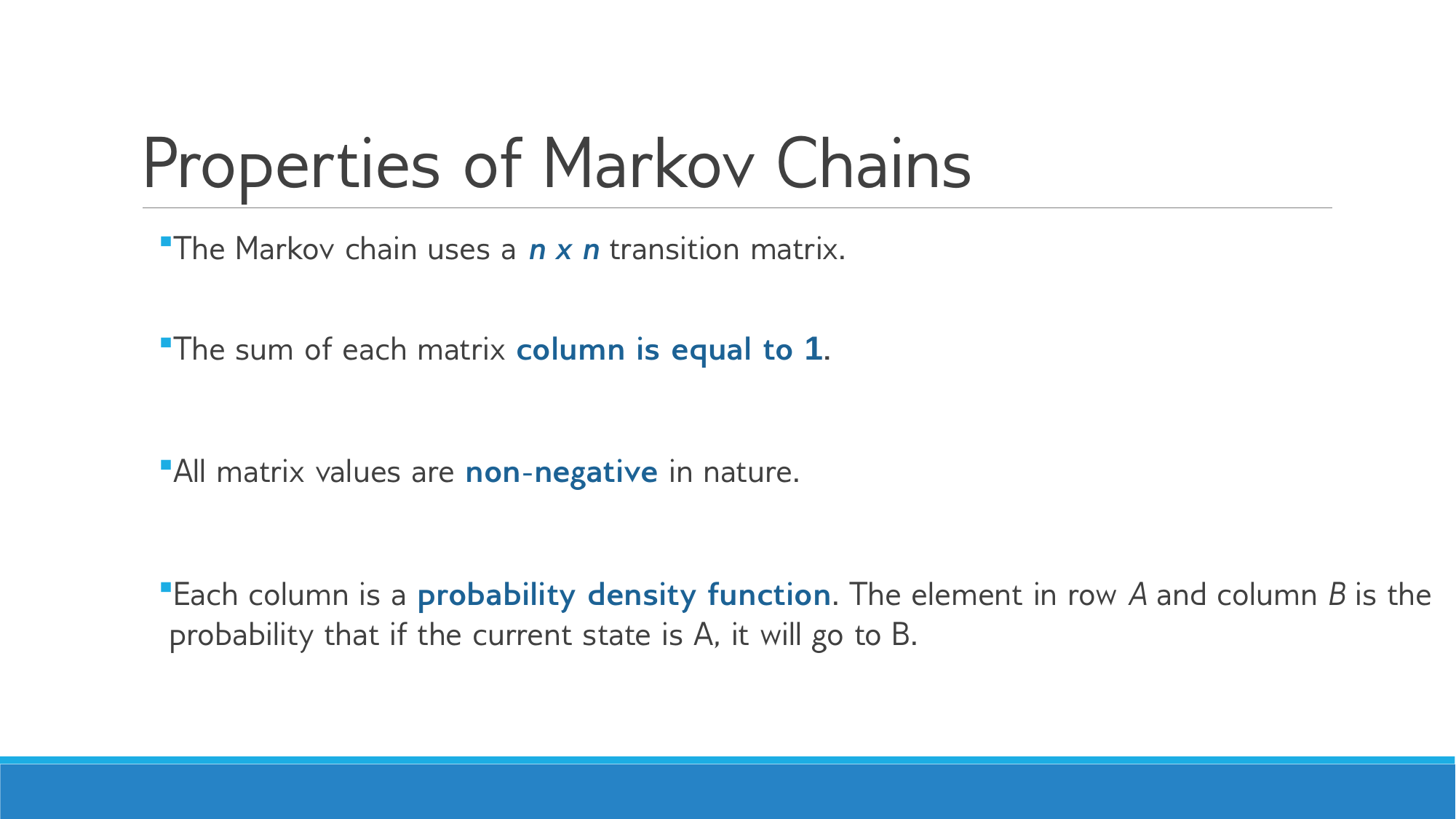

# Properties of Markov Chains
The Markov chain uses a n x n transition matrix.

The sum of each matrix column is equal to 1.

All matrix values are non-negative in nature.

Each column is a probability density function. The element in row A and column B is the probability that if the current state is A, it will go to B.